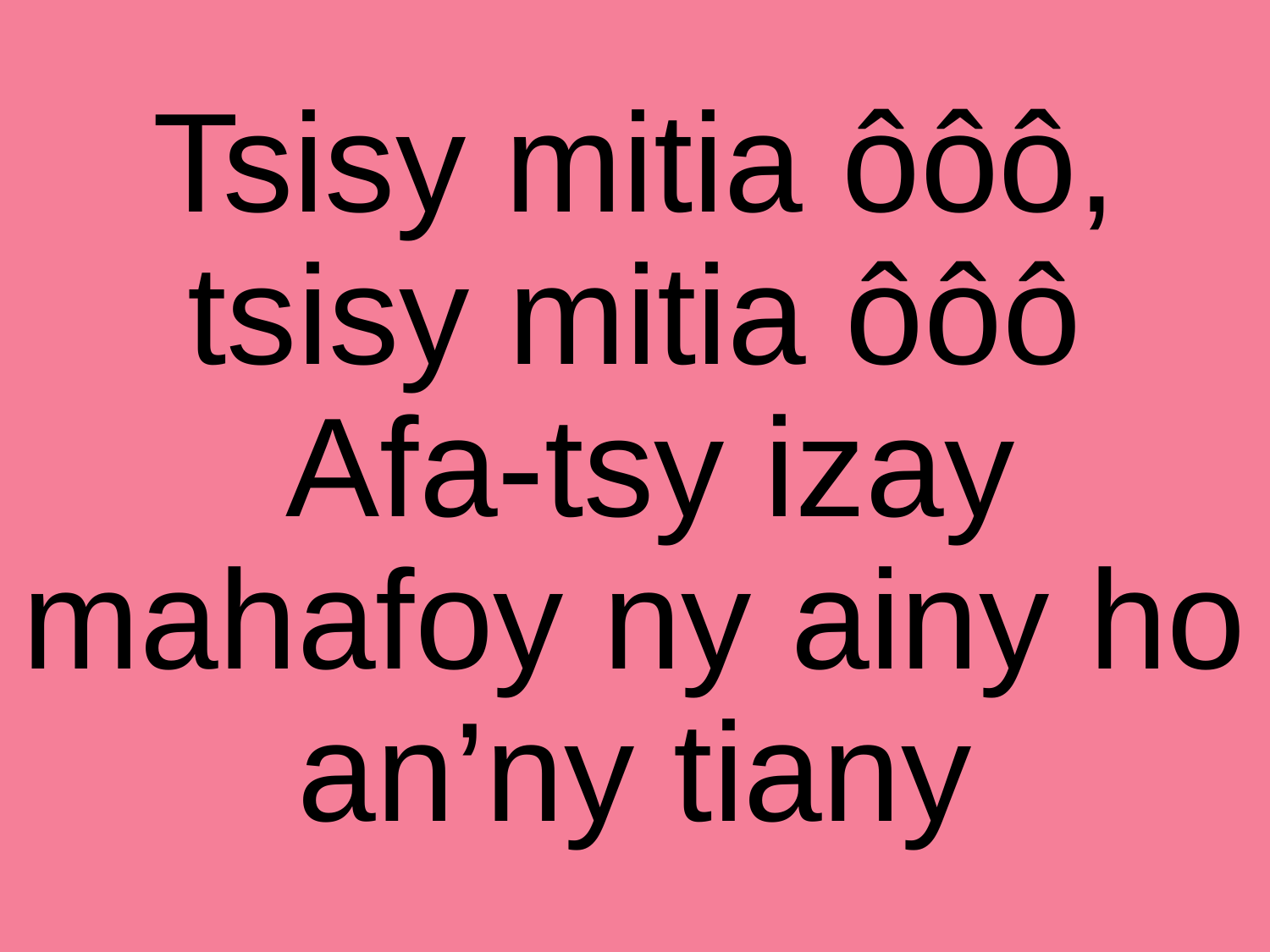

# Tsisy mitia ôôô, tsisy mitia ôôô Afa-tsy izay mahafoy ny ainy ho an’ny tiany